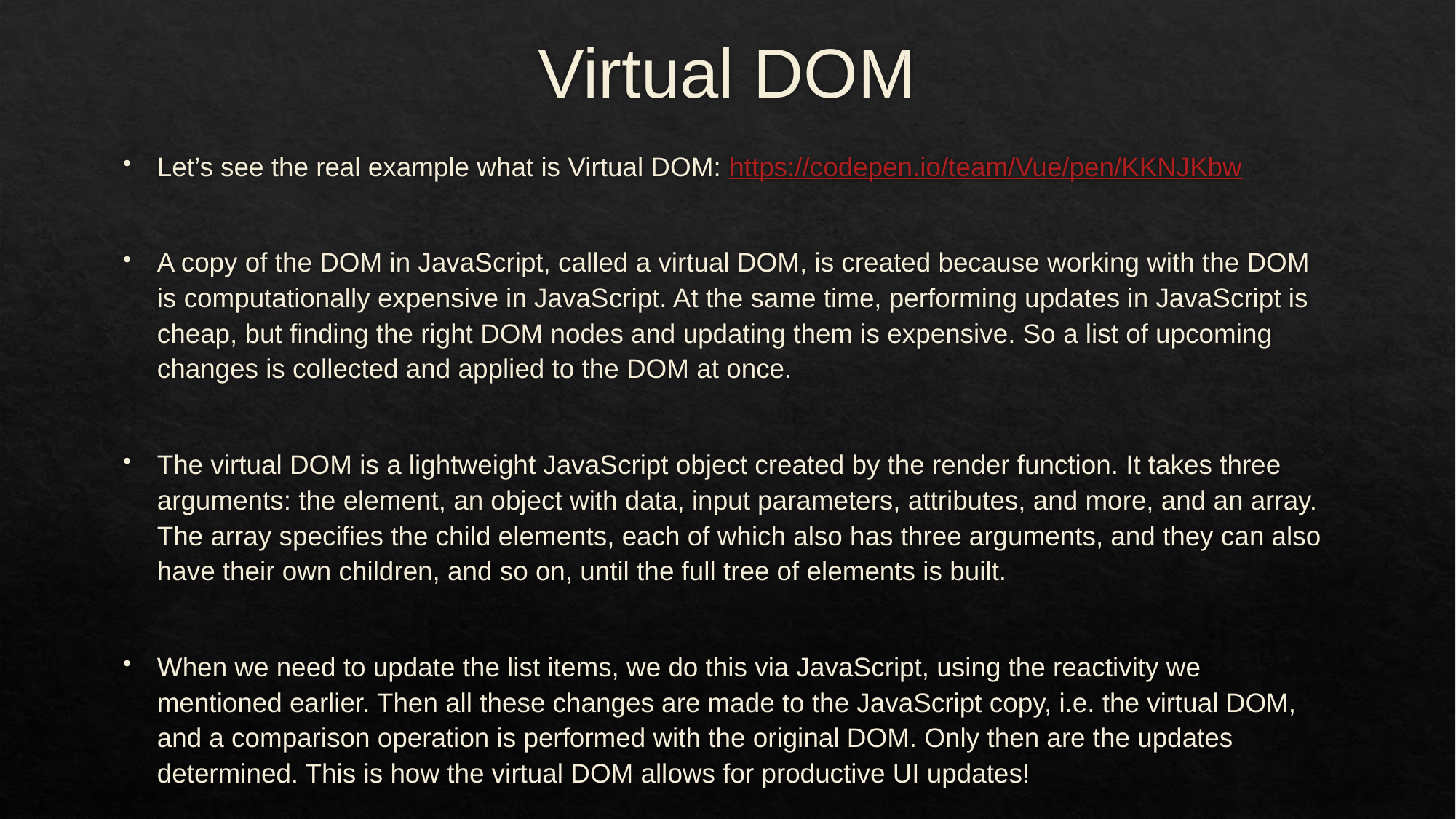

# Virtual DOM
Let’s see the real example what is Virtual DOM: https://codepen.io/team/Vue/pen/KKNJKbw

A copy of the DOM in JavaScript, called a virtual DOM, is created because working with the DOM is computationally expensive in JavaScript. At the same time, performing updates in JavaScript is cheap, but finding the right DOM nodes and updating them is expensive. So a list of upcoming changes is collected and applied to the DOM at once.

The virtual DOM is a lightweight JavaScript object created by the render function. It takes three arguments: the element, an object with data, input parameters, attributes, and more, and an array. The array specifies the child elements, each of which also has three arguments, and they can also have their own children, and so on, until the full tree of elements is built.

When we need to update the list items, we do this via JavaScript, using the reactivity we mentioned earlier. Then all these changes are made to the JavaScript copy, i.e. the virtual DOM, and a comparison operation is performed with the original DOM. Only then are the updates determined. This is how the virtual DOM allows for productive UI updates!